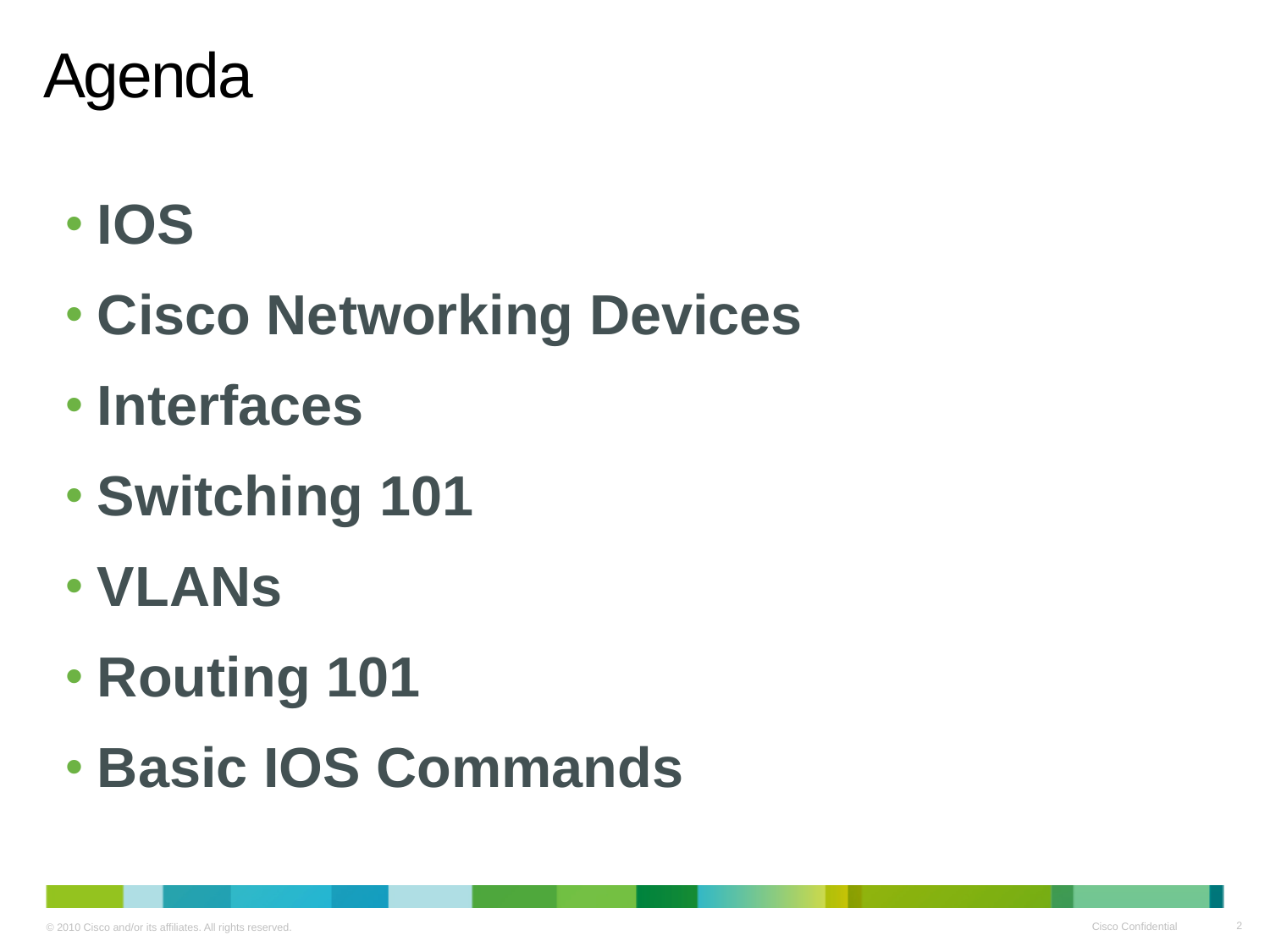

# Agenda
IOS
Cisco Networking Devices
Interfaces
Switching 101
VLANs
Routing 101
Basic IOS Commands